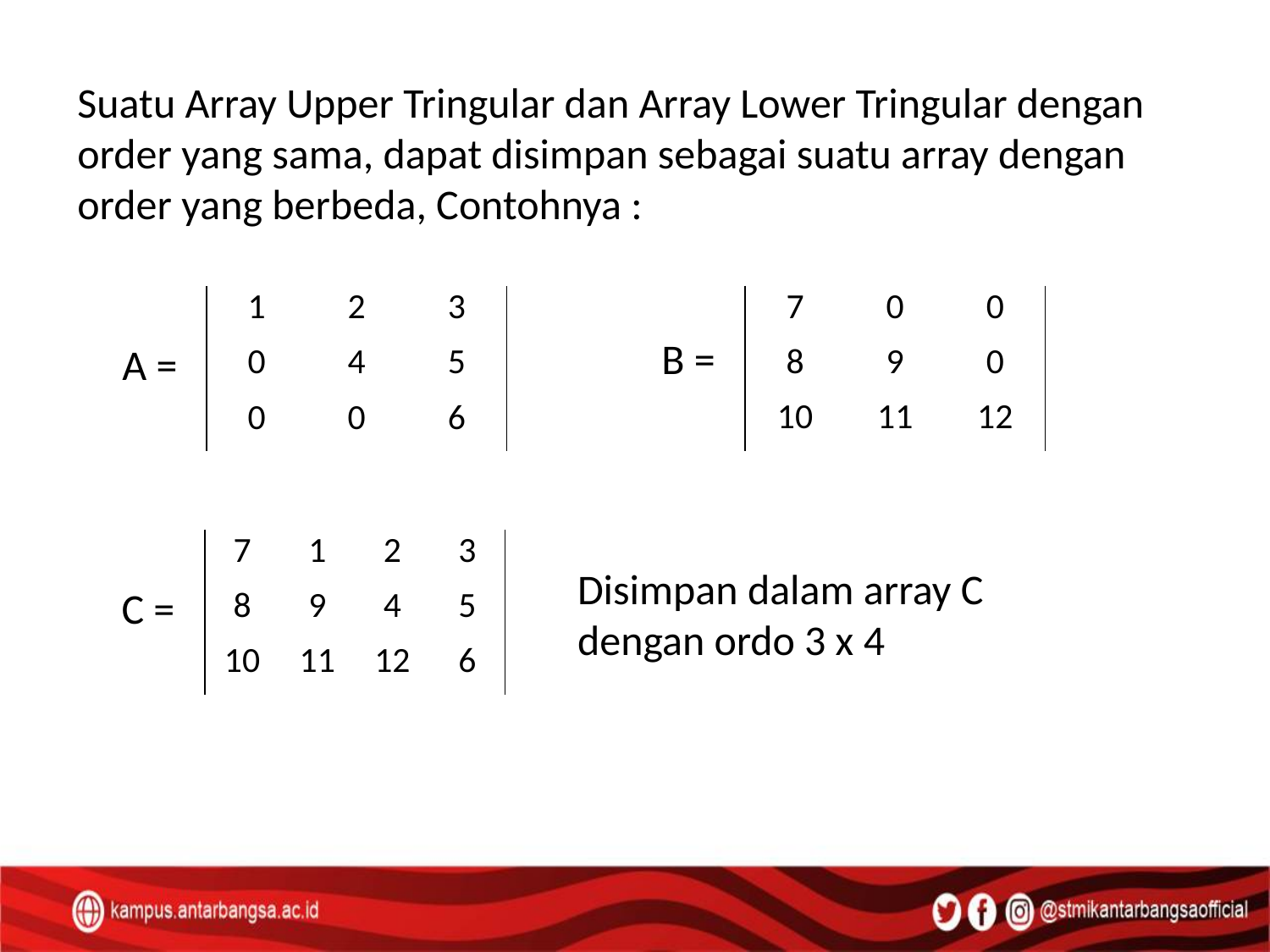

Suatu Array Upper Tringular dan Array Lower Tringular dengan order yang sama, dapat disimpan sebagai suatu array dengan order yang berbeda, Contohnya :
| 7 | 0 | 0 |
| --- | --- | --- |
| 8 | 9 | 0 |
| 10 | 11 | 12 |
| 1 | 2 | 3 |
| --- | --- | --- |
| 0 | 4 | 5 |
| 0 | 0 | 6 |
B =
A =
| 7 | 1 | 2 | 3 |
| --- | --- | --- | --- |
| 8 | 9 | 4 | 5 |
| 10 | 11 | 12 | 6 |
Disimpan dalam array C dengan ordo 3 x 4
C =